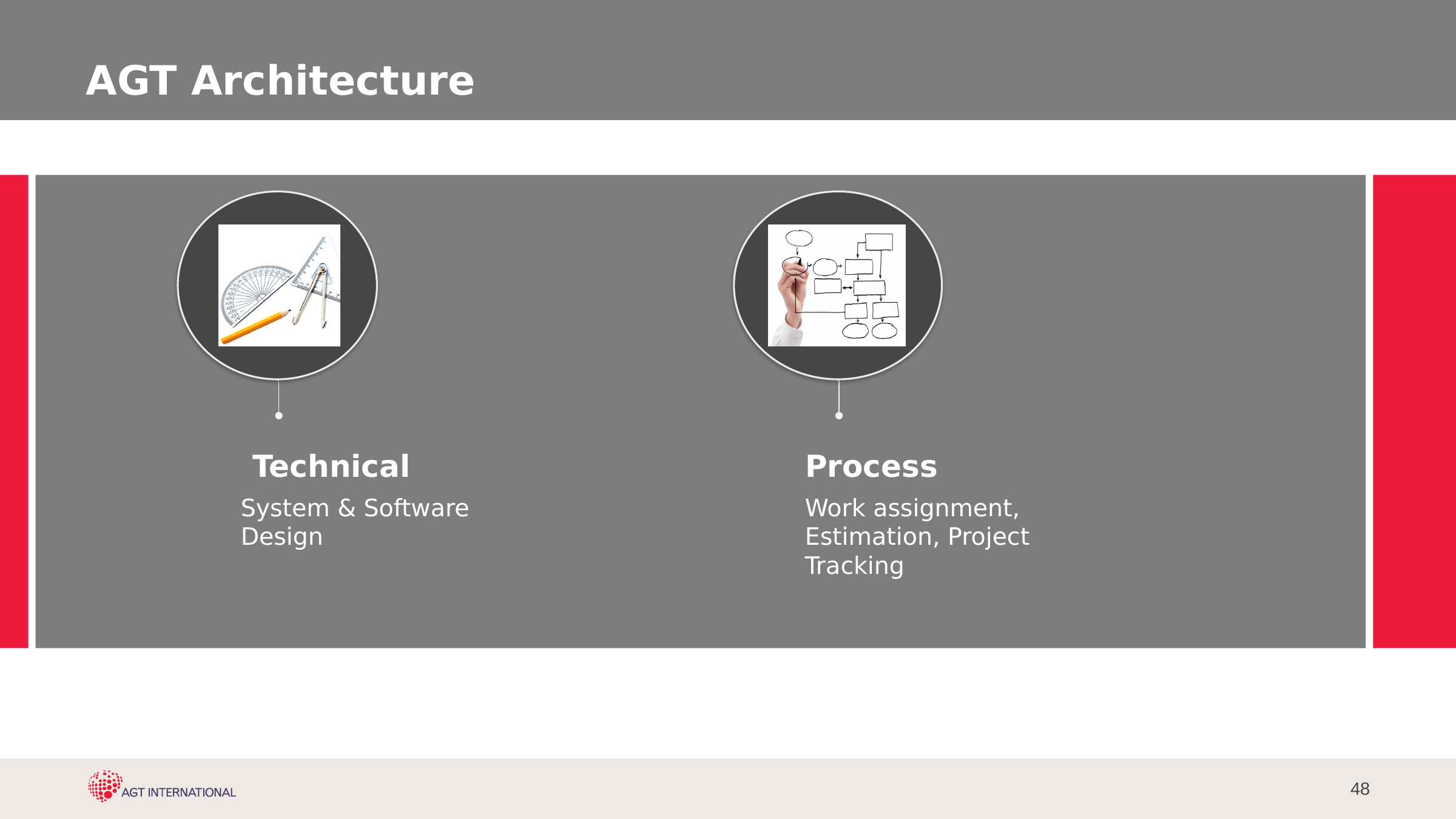

# AGT Architecture
Technical
Process
System & Software Design
Work assignment, Estimation, Project Tracking